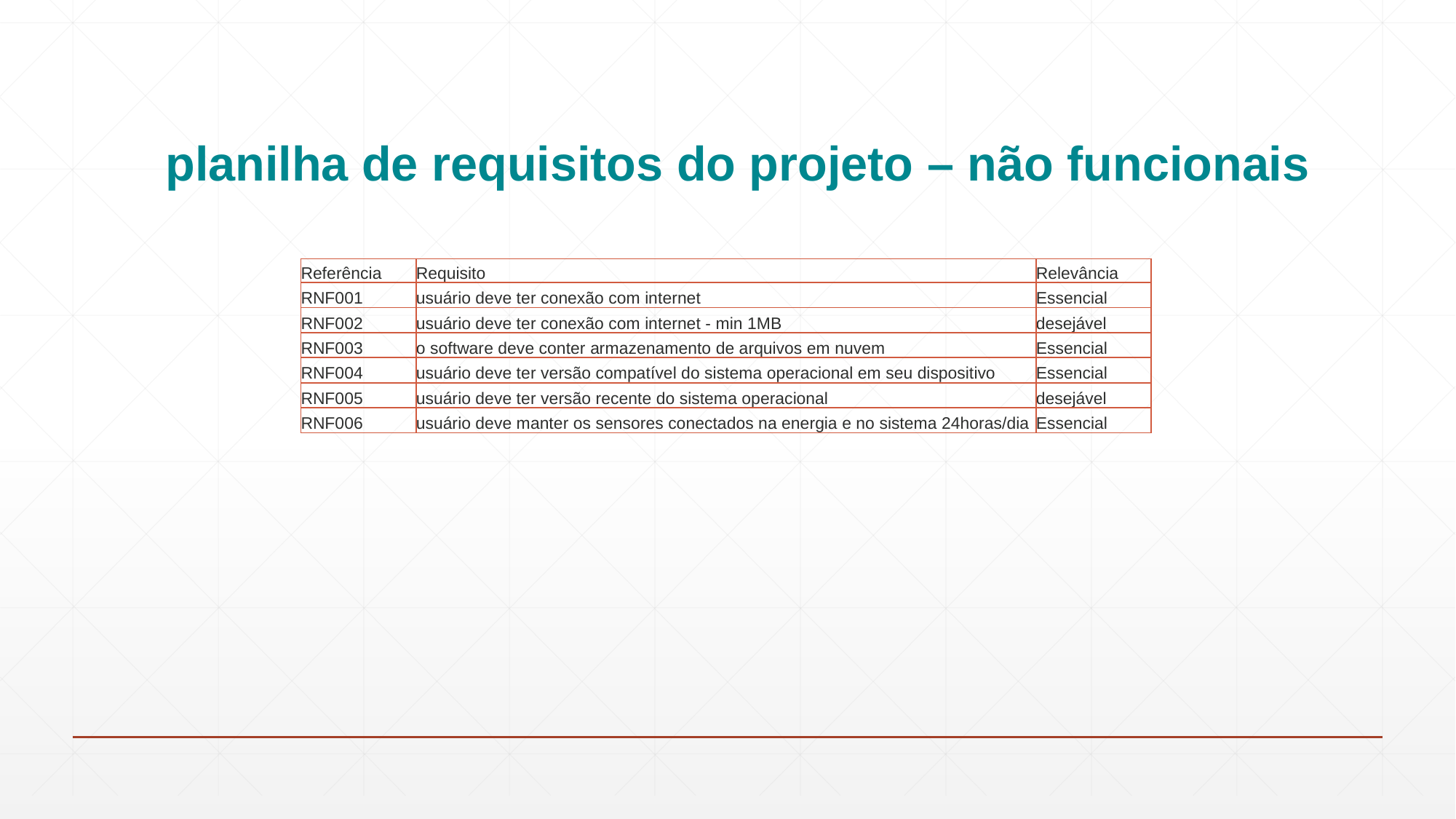

# planilha de requisitos do projeto – não funcionais
| Referência | Requisito | Relevância |
| --- | --- | --- |
| RNF001 | usuário deve ter conexão com internet | Essencial |
| RNF002 | usuário deve ter conexão com internet - min 1MB | desejável |
| RNF003 | o software deve conter armazenamento de arquivos em nuvem | Essencial |
| RNF004 | usuário deve ter versão compatível do sistema operacional em seu dispositivo | Essencial |
| RNF005 | usuário deve ter versão recente do sistema operacional | desejável |
| RNF006 | usuário deve manter os sensores conectados na energia e no sistema 24horas/dia | Essencial |